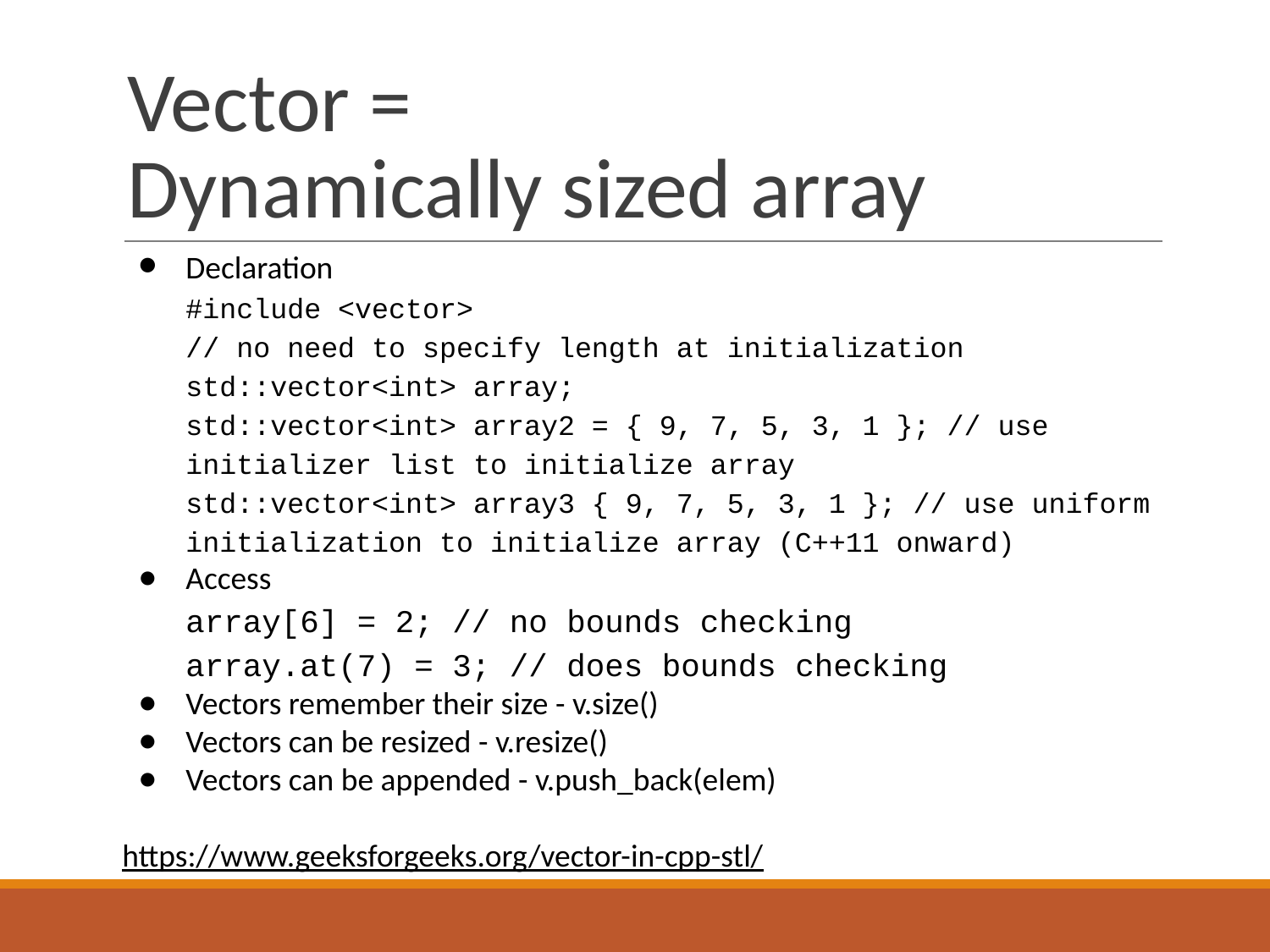

# Vector =
Dynamically sized array
Declaration
#include <vector>
// no need to specify length at initialization
std::vector<int> array;
std::vector<int> array2 = { 9, 7, 5, 3, 1 }; // use initializer list to initialize array
std::vector<int> array3 { 9, 7, 5, 3, 1 }; // use uniform initialization to initialize array (C++11 onward)
Access
array[6] = 2; // no bounds checking
array.at(7) = 3; // does bounds checking
Vectors remember their size - v.size()
Vectors can be resized - v.resize()
Vectors can be appended - v.push_back(elem)

https://www.geeksforgeeks.org/vector-in-cpp-stl/